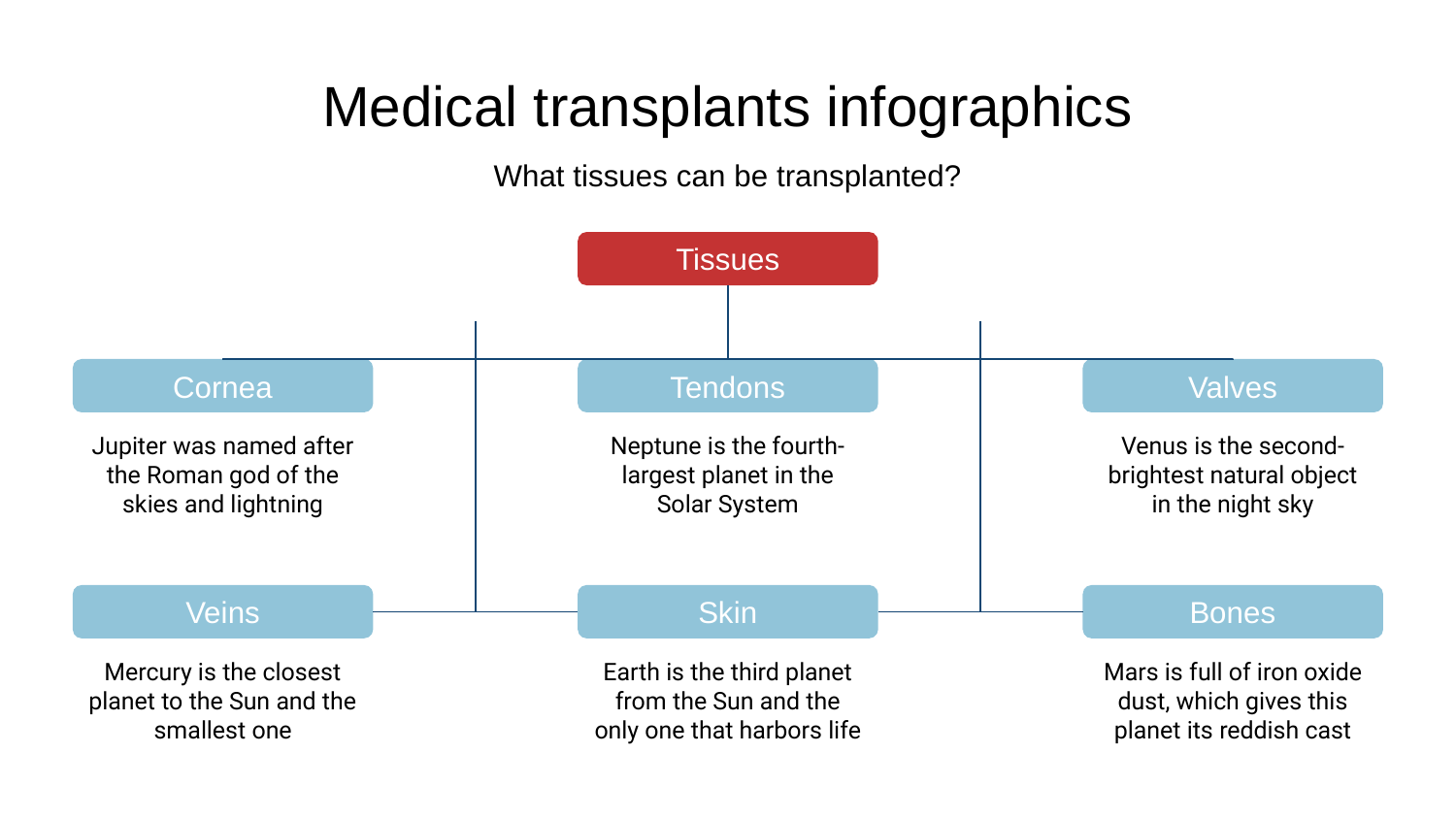

# Medical transplants infographics
What tissues can be transplanted?
Tissues
Cornea
Jupiter was named after the Roman god of the skies and lightning
Tendons
Neptune is the fourth-largest planet in the Solar System
Valves
Venus is the second-brightest natural object in the night sky
Veins
Mercury is the closest planet to the Sun and the smallest one
Skin
Earth is the third planet from the Sun and the only one that harbors life
Bones
Mars is full of iron oxide dust, which gives this planet its reddish cast